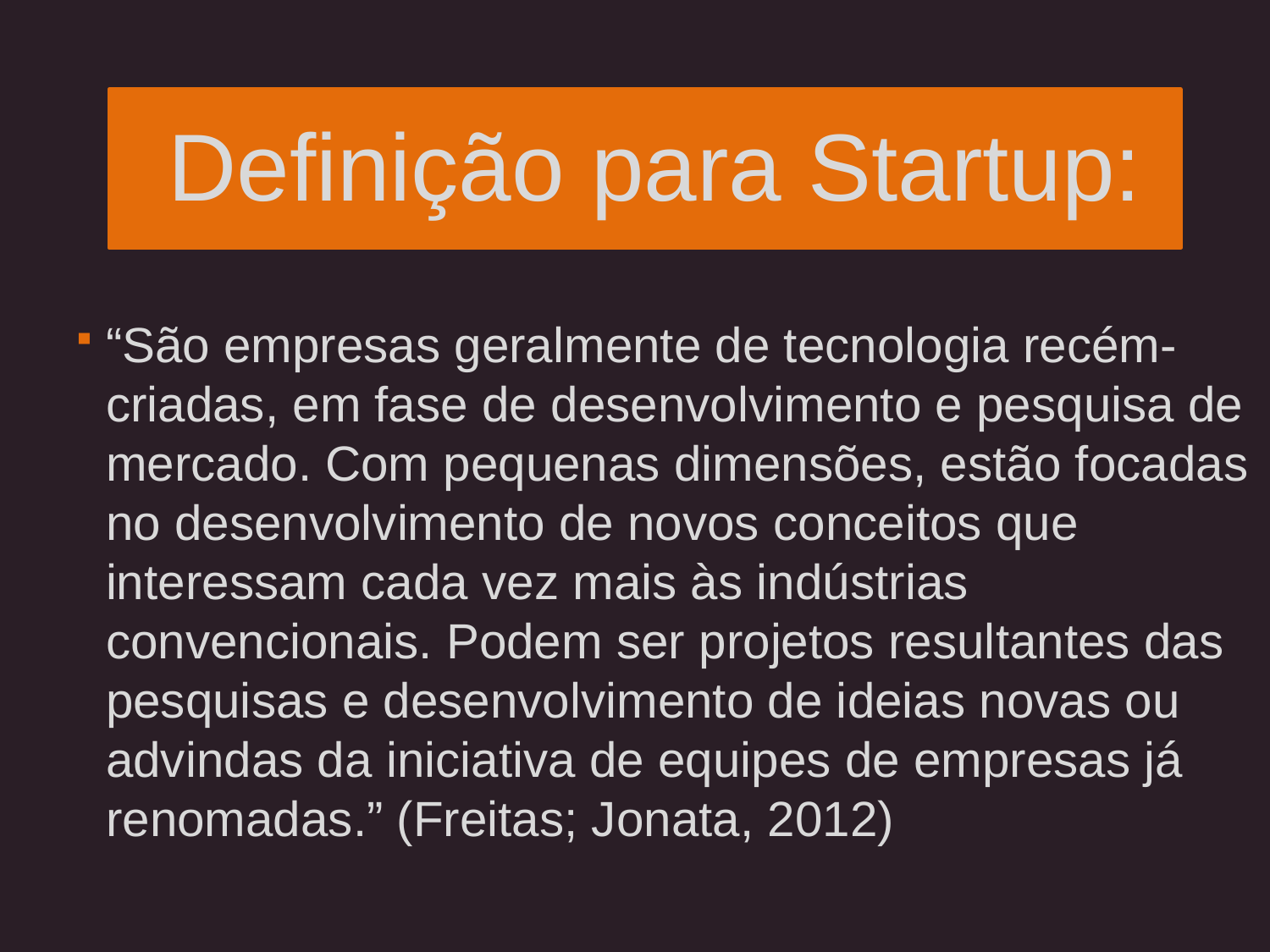

#

Definição para Startup:

“São empresas geralmente de tecnologia recém-criadas, em fase de desenvolvimento e pesquisa de mercado. Com pequenas dimensões, estão focadas no desenvolvimento de novos conceitos que interessam cada vez mais às indústrias convencionais. Podem ser projetos resultantes das pesquisas e desenvolvimento de ideias novas ou advindas da iniciativa de equipes de empresas já renomadas.” (Freitas; Jonata, 2012)